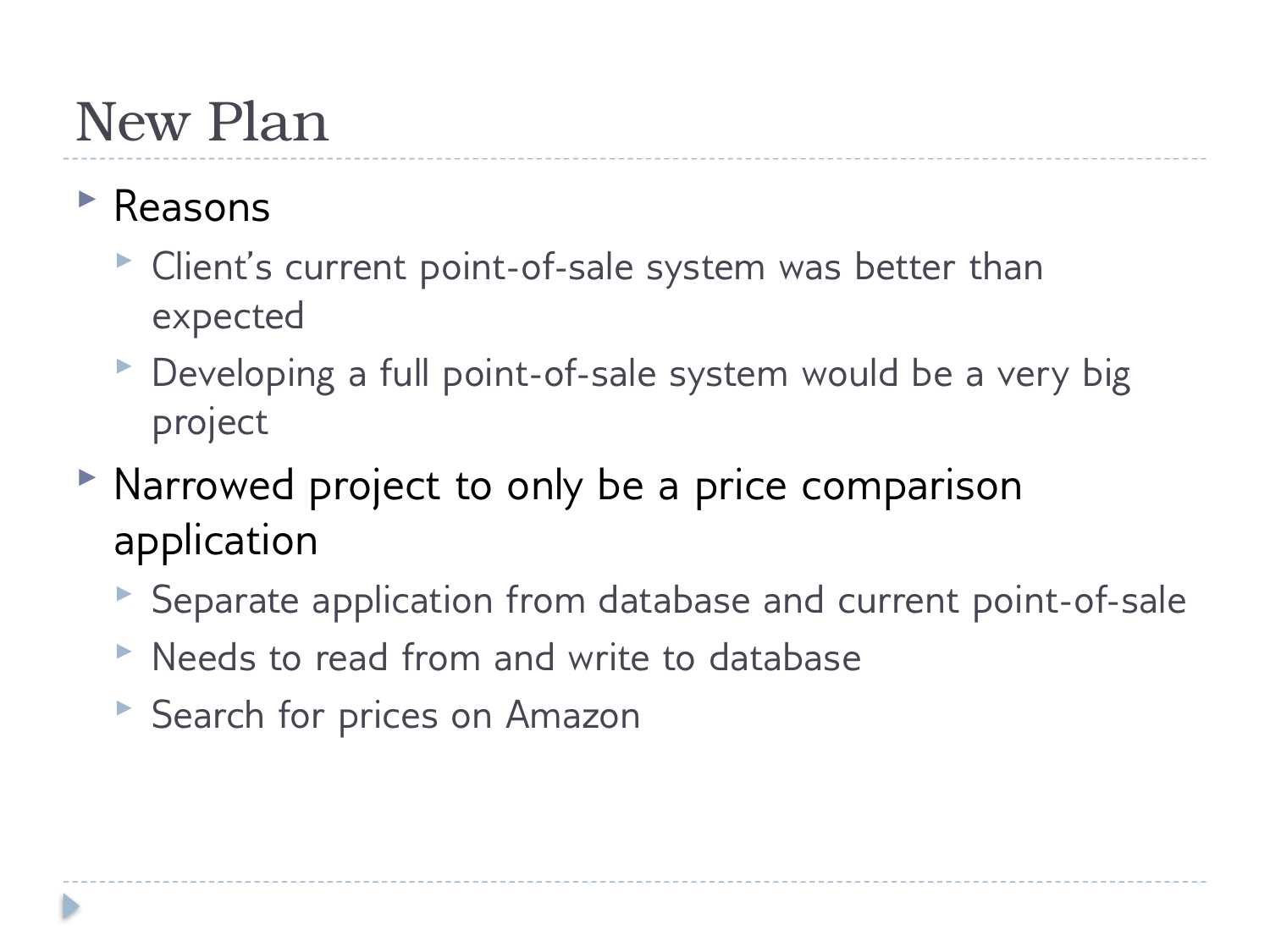

# New Plan
Reasons
Client’s current point-of-sale system was better than expected
Developing a full point-of-sale system would be a very big project
Narrowed project to only be a price comparison application
Separate application from database and current point-of-sale
Needs to read from and write to database
Search for prices on Amazon